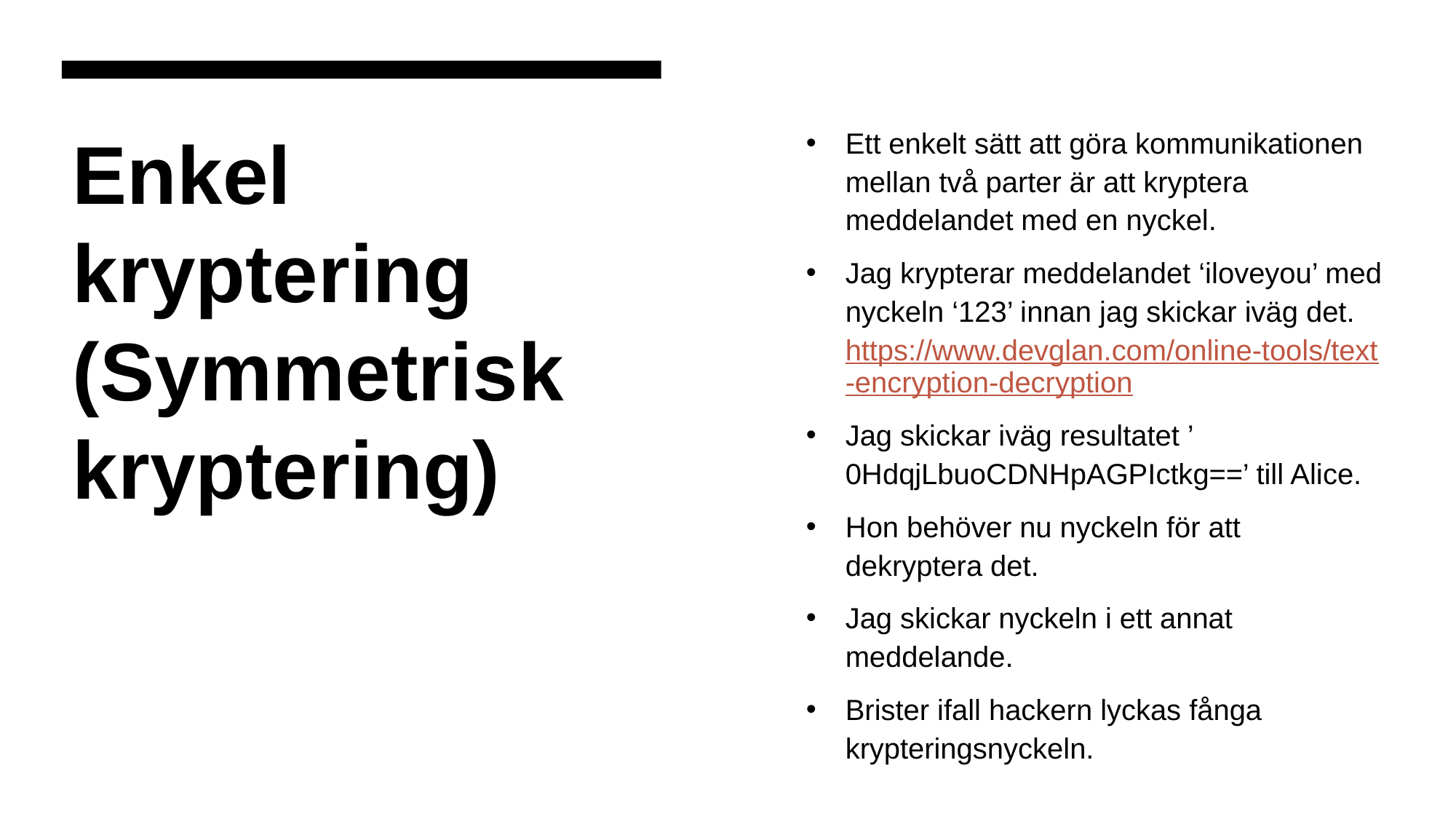

Ett enkelt sätt att göra kommunikationen mellan två parter är att kryptera meddelandet med en nyckel.
Jag krypterar meddelandet ‘iloveyou’ med nyckeln ‘123’ innan jag skickar iväg det. https://www.devglan.com/online-tools/text-encryption-decryption
Jag skickar iväg resultatet ’ 0HdqjLbuoCDNHpAGPIctkg==’ till Alice.
Hon behöver nu nyckeln för att dekryptera det.
Jag skickar nyckeln i ett annat meddelande.
Brister ifall hackern lyckas fånga krypteringsnyckeln.
# Enkel kryptering (Symmetrisk kryptering)